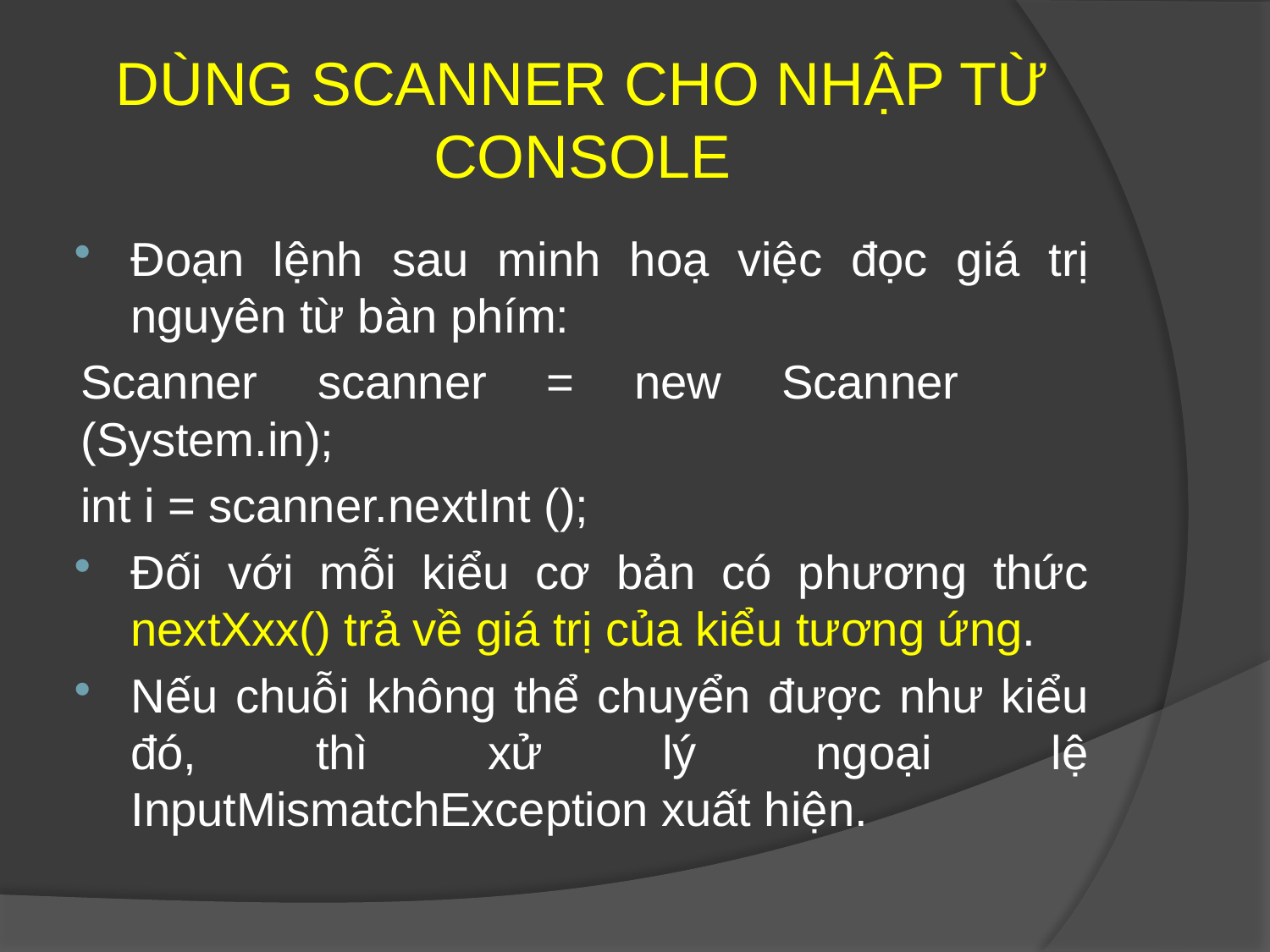

# DÙNG SCANNER CHO NHẬP TỪ CONSOLE
Đoạn lệnh sau minh hoạ việc đọc giá trị nguyên từ bàn phím:
	Scanner scanner = new Scanner 						(System.in);
	int i = scanner.nextInt ();
Đối với mỗi kiểu cơ bản có phương thức nextXxx() trả về giá trị của kiểu tương ứng.
Nếu chuỗi không thể chuyển được như kiểu đó, thì xử lý ngoại lệ InputMismatchException xuất hiện.